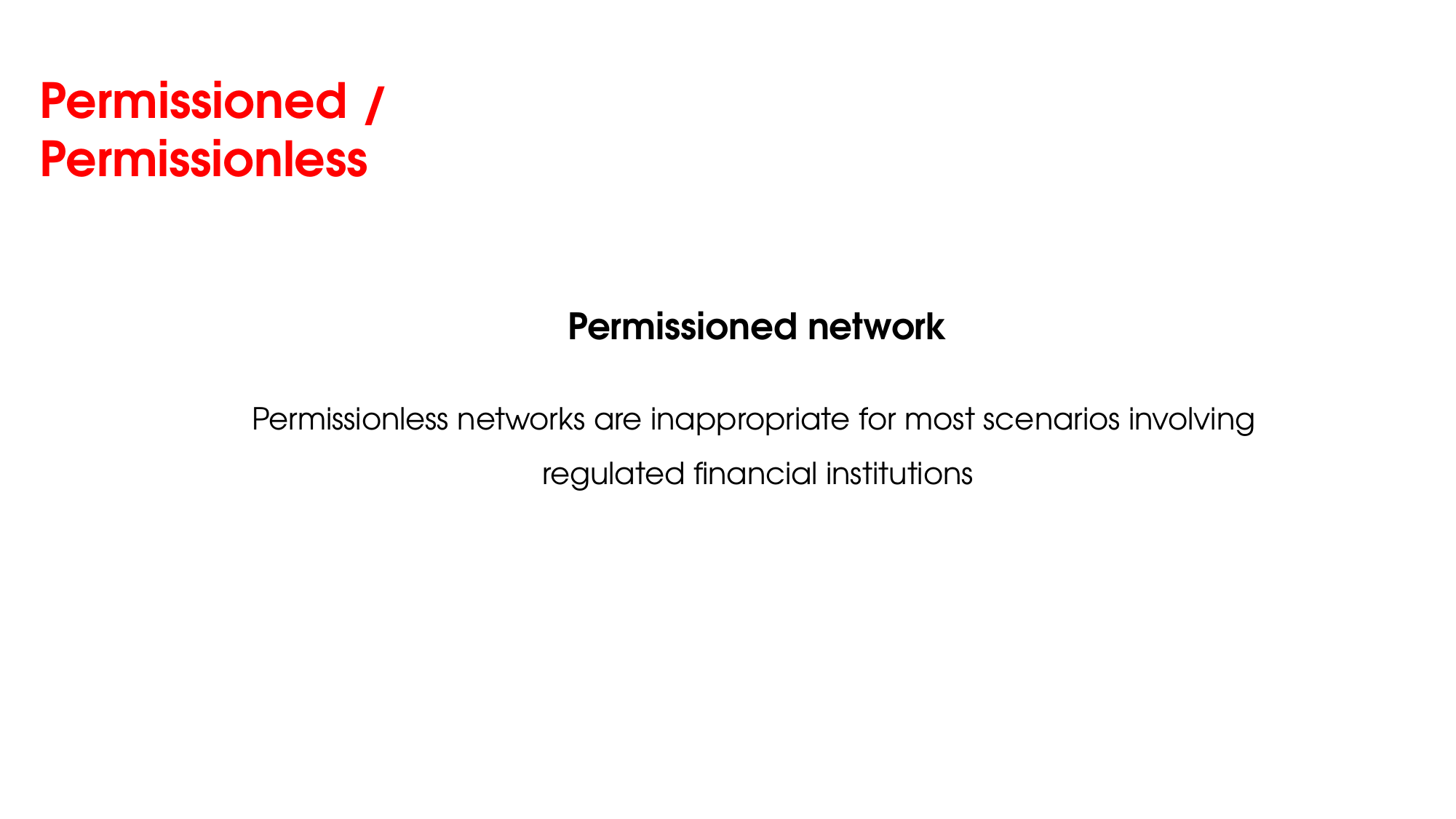

# Permissioned / Permissionless
Permissioned network
Permissionless networks are inappropriate for most scenarios involving  regulated financial institutions